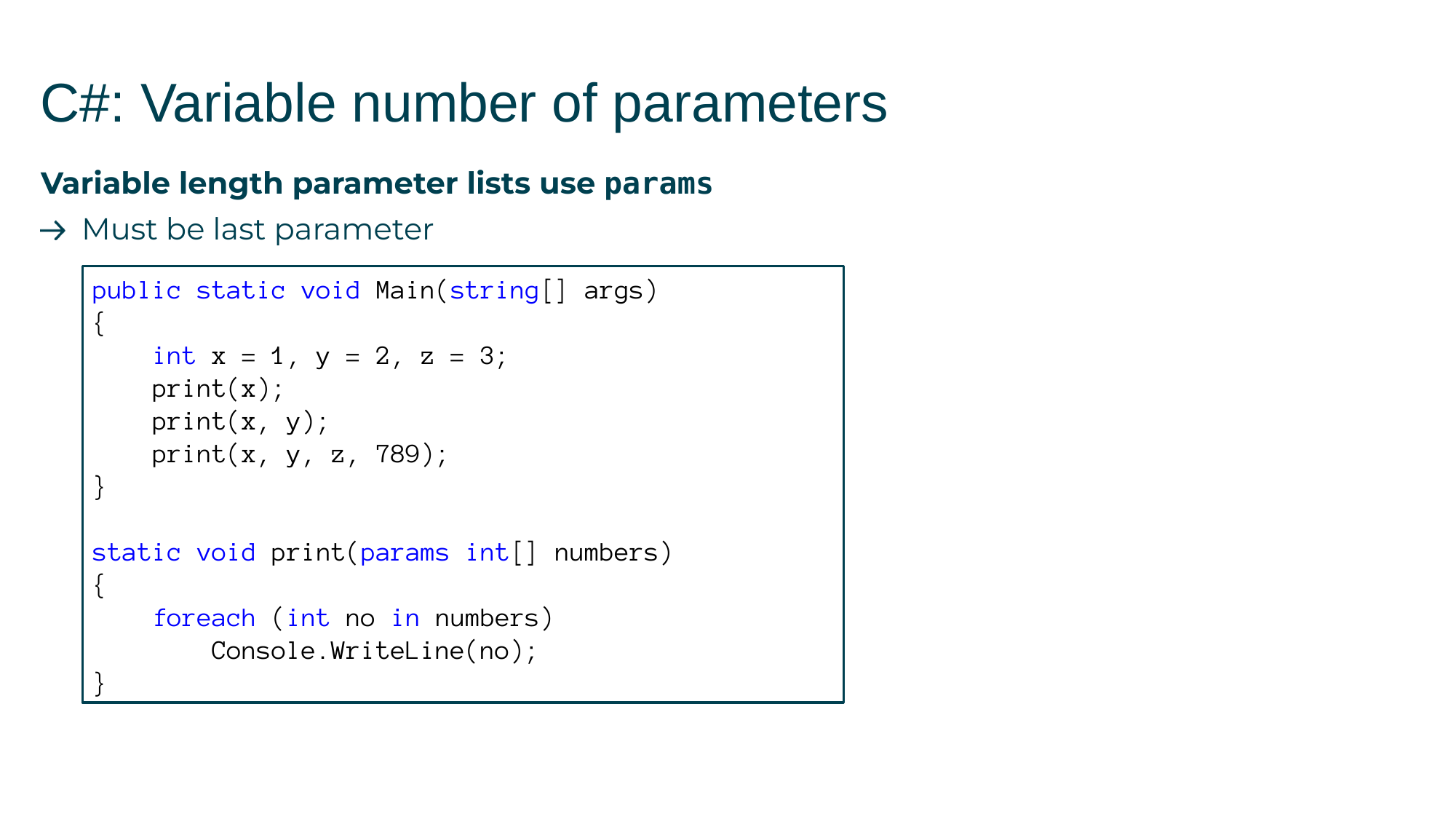

# C#: Variable number of parameters
Variable length parameter lists use params
Must be last parameter
public static void Main(string[] args)
{
    int x = 1, y = 2, z = 3;
    print(x);
    print(x, y);
    print(x, y, z, 789);
}

static void print(params int[] numbers)
{
    foreach (int no in numbers)
        Console.WriteLine(no);
}